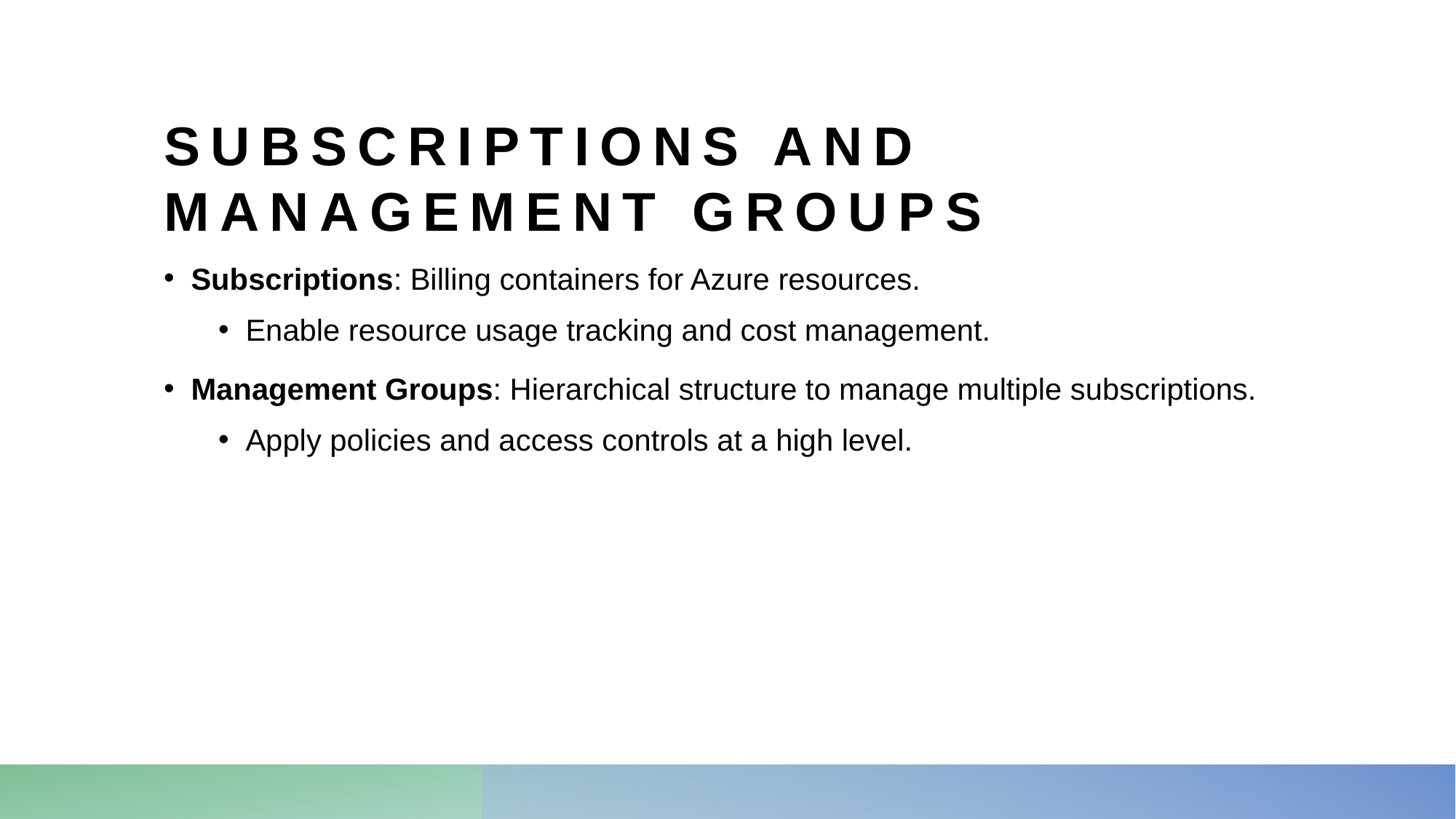

# Subscriptions and Management Groups
Subscriptions: Billing containers for Azure resources.
Enable resource usage tracking and cost management.
Management Groups: Hierarchical structure to manage multiple subscriptions.
Apply policies and access controls at a high level.